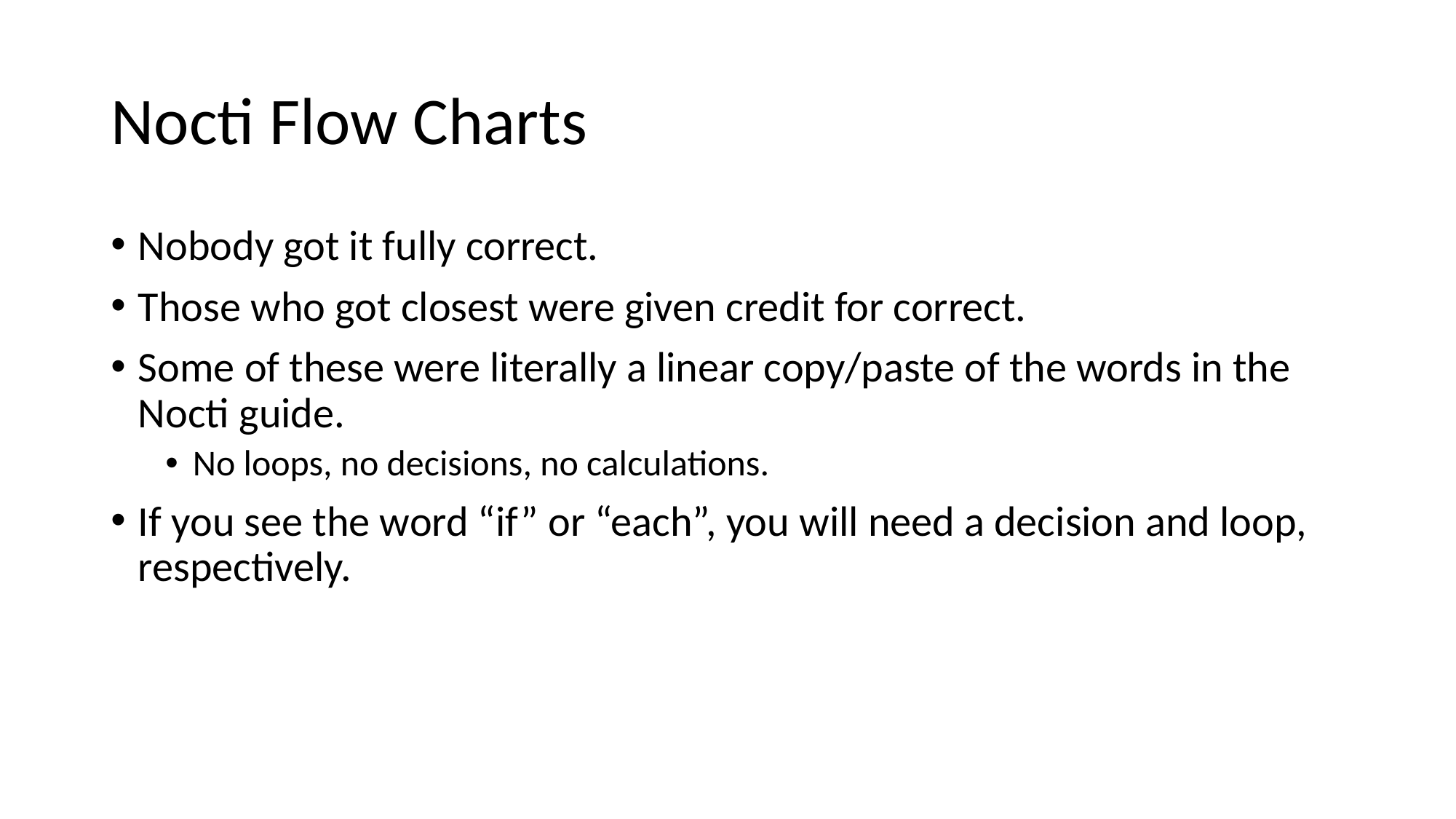

# Nocti Flow Charts
Nobody got it fully correct.
Those who got closest were given credit for correct.
Some of these were literally a linear copy/paste of the words in the Nocti guide.
No loops, no decisions, no calculations.
If you see the word “if” or “each”, you will need a decision and loop, respectively.